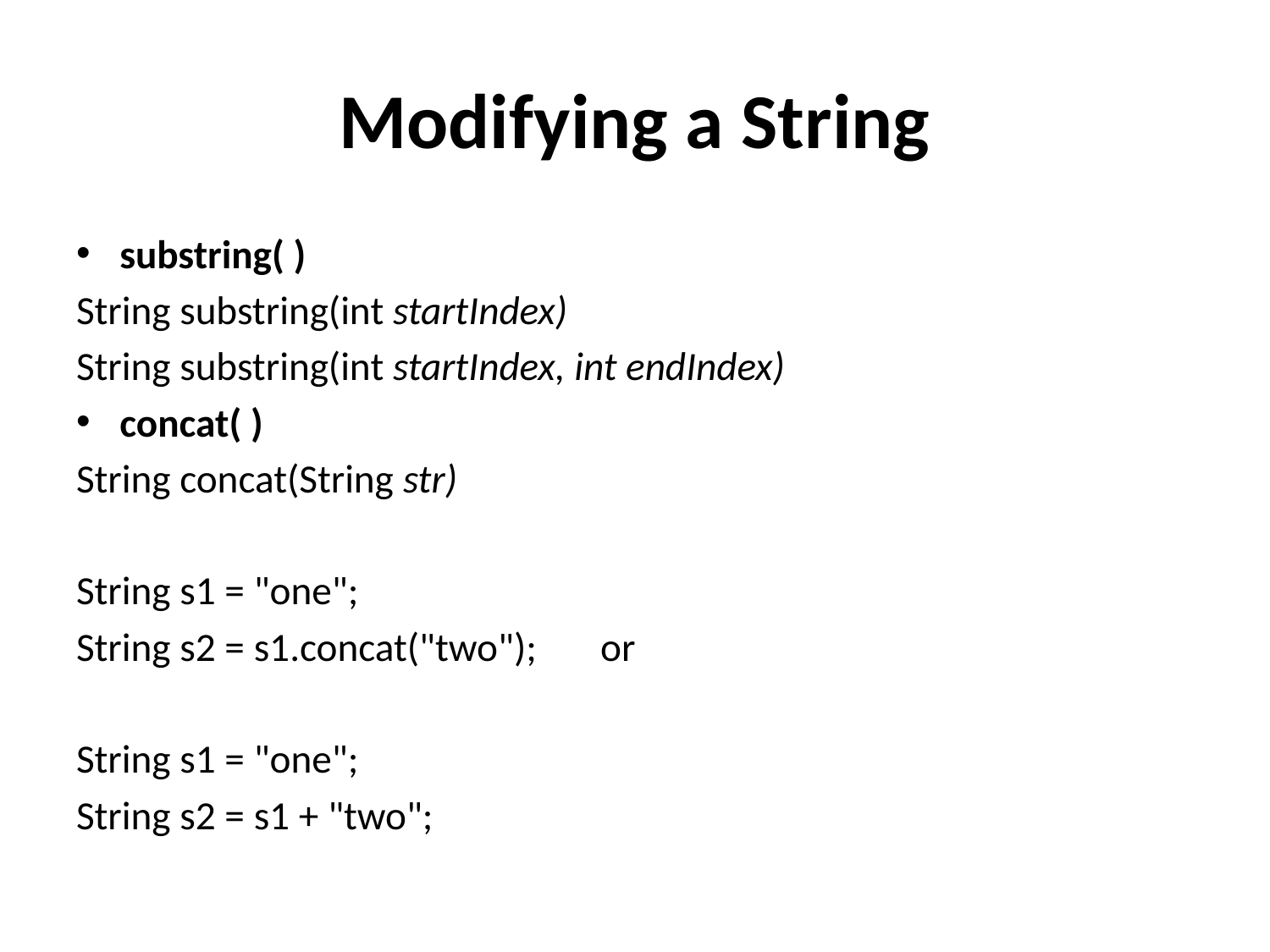

# Modifying a String
substring( )
String substring(int startIndex)
String substring(int startIndex, int endIndex)
concat( )
String concat(String str)

String s1 = "one";
String s2 = s1.concat("two");       or

String s1 = "one";
String s2 = s1 + "two";